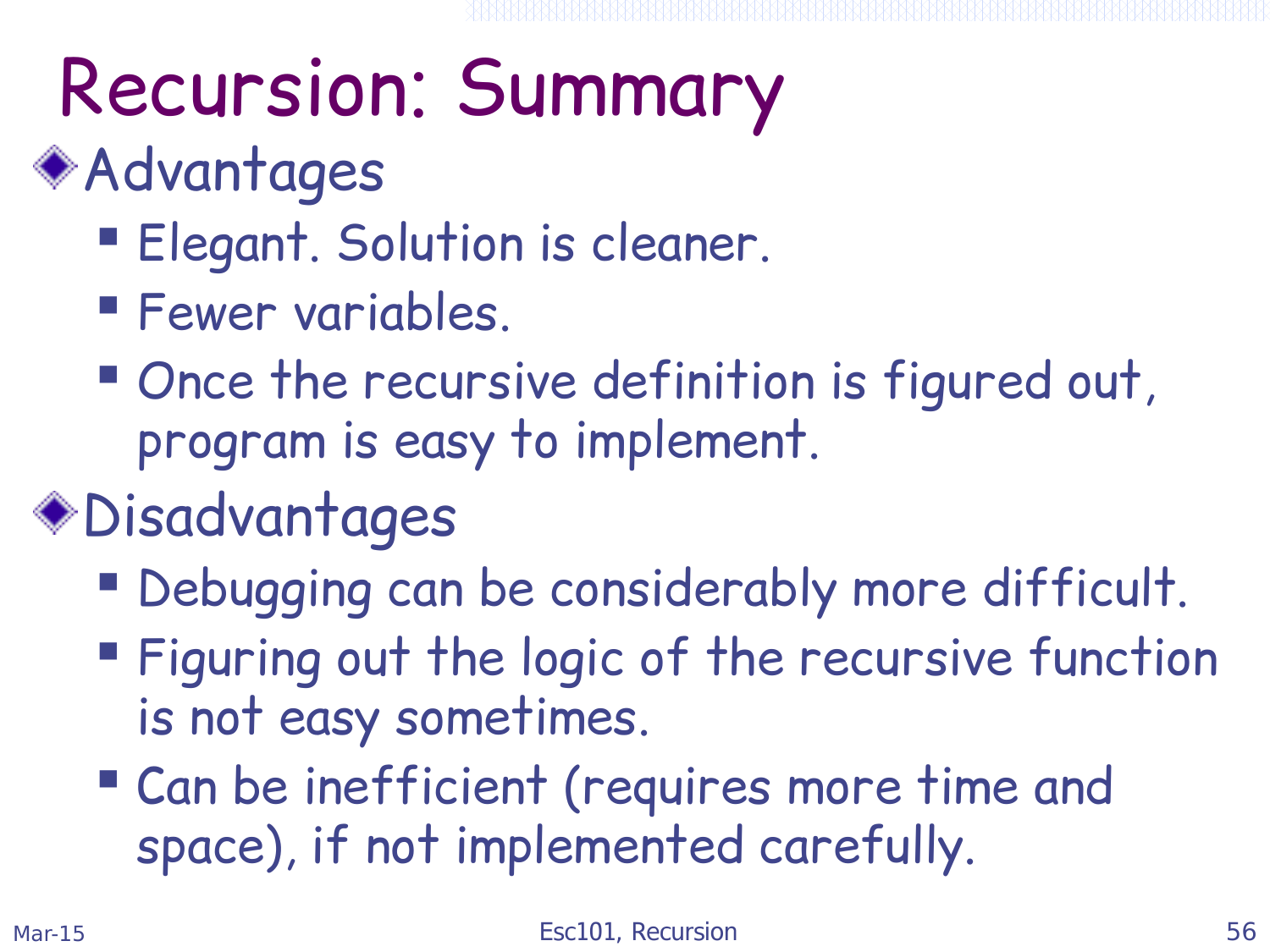

# Recursion: Summary
Advantages
Elegant. Solution is cleaner.
Fewer variables.
Once the recursive definition is figured out, program is easy to implement.
Disadvantages
Debugging can be considerably more difficult.
Figuring out the logic of the recursive function is not easy sometimes.
Can be inefficient (requires more time and space), if not implemented carefully.
Mar-15
Esc101, Recursion
56